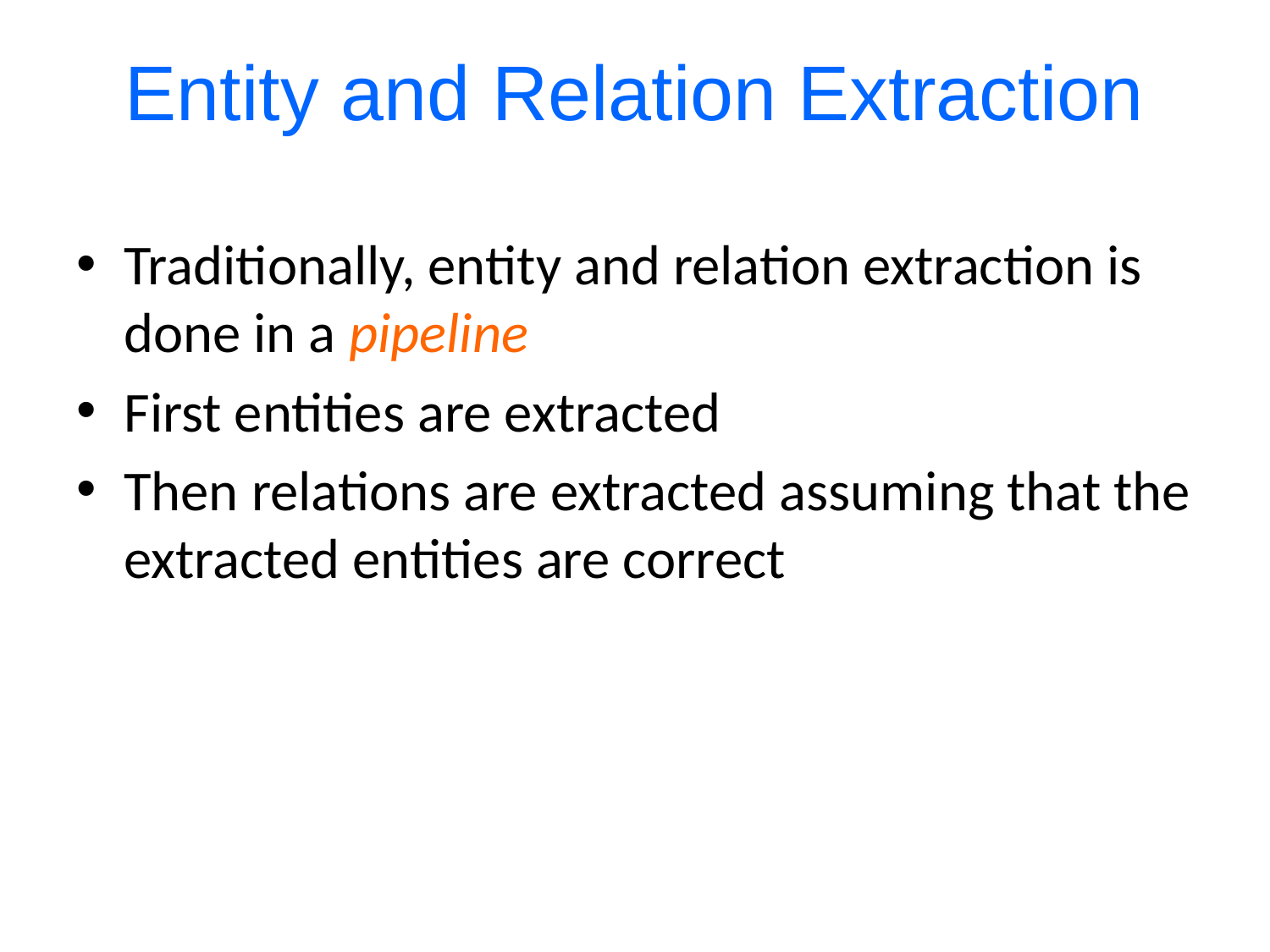

# Entity and Relation Extraction
Traditionally, entity and relation extraction is done in a pipeline
First entities are extracted
Then relations are extracted assuming that the extracted entities are correct